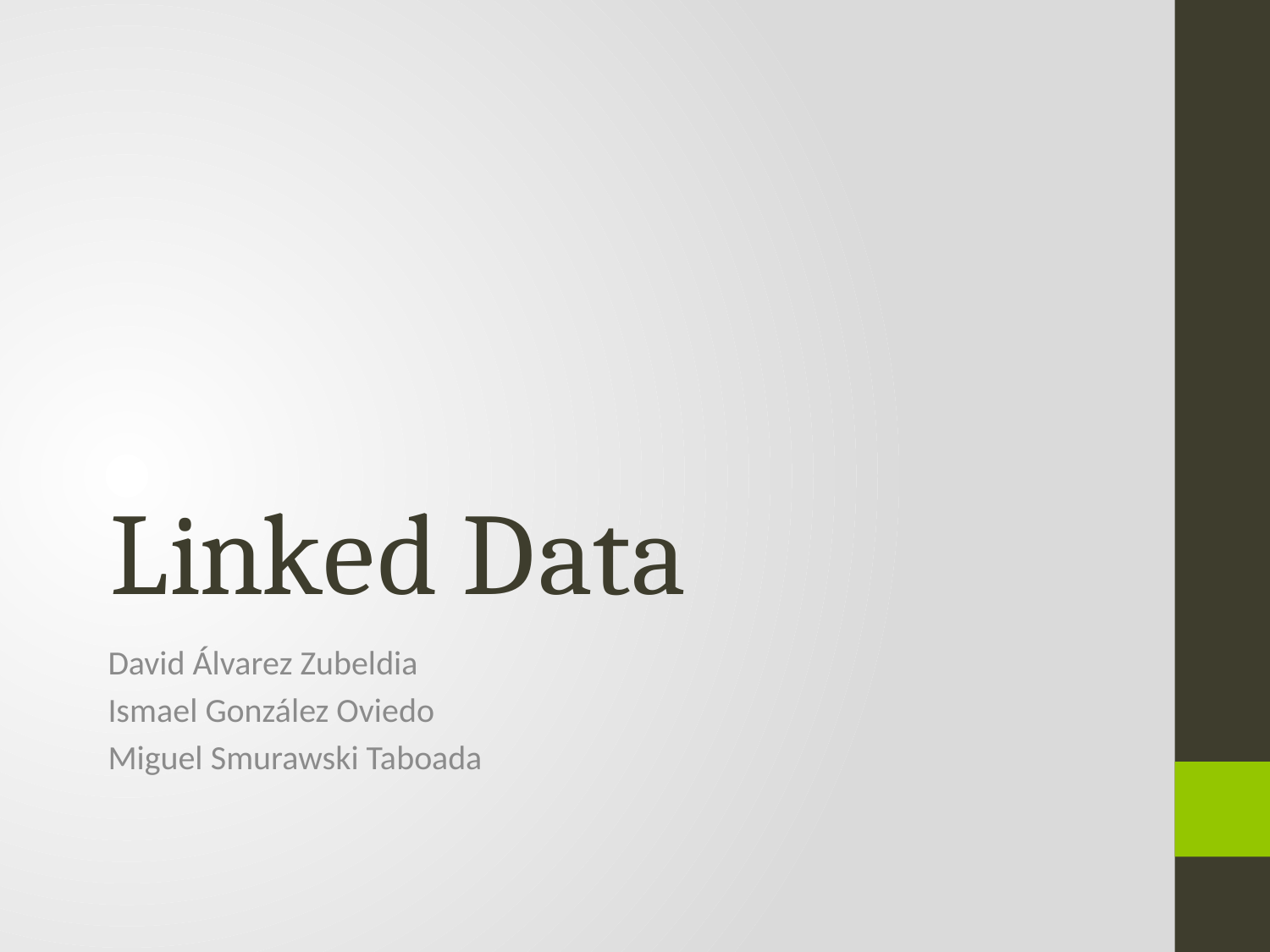

# Linked Data
David Álvarez Zubeldia
Ismael González Oviedo
Miguel Smurawski Taboada